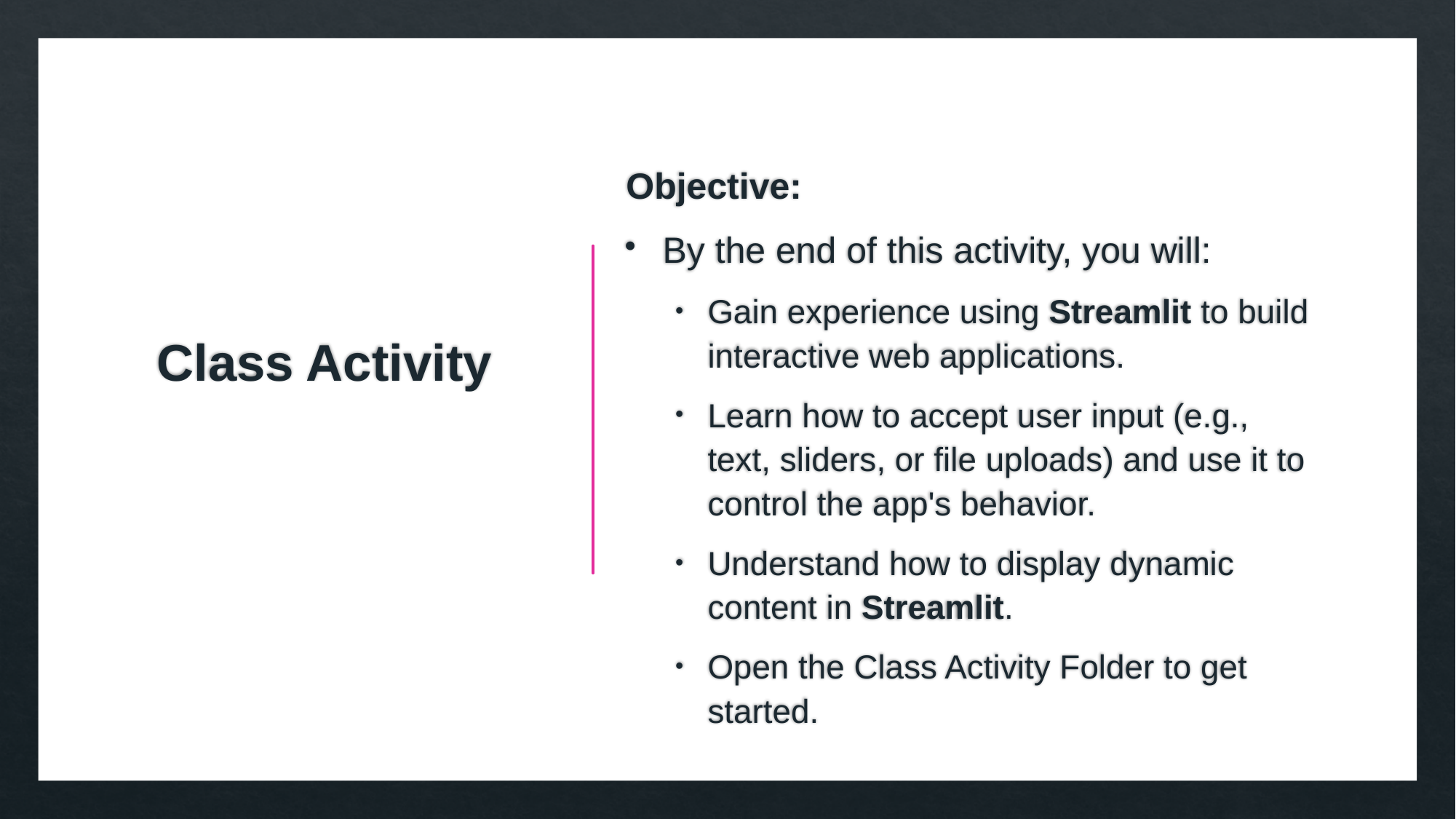

# Class Activity
Objective:
By the end of this activity, you will:
Gain experience using Streamlit to build interactive web applications.
Learn how to accept user input (e.g., text, sliders, or file uploads) and use it to control the app's behavior.
Understand how to display dynamic content in Streamlit.
Open the Class Activity Folder to get started.